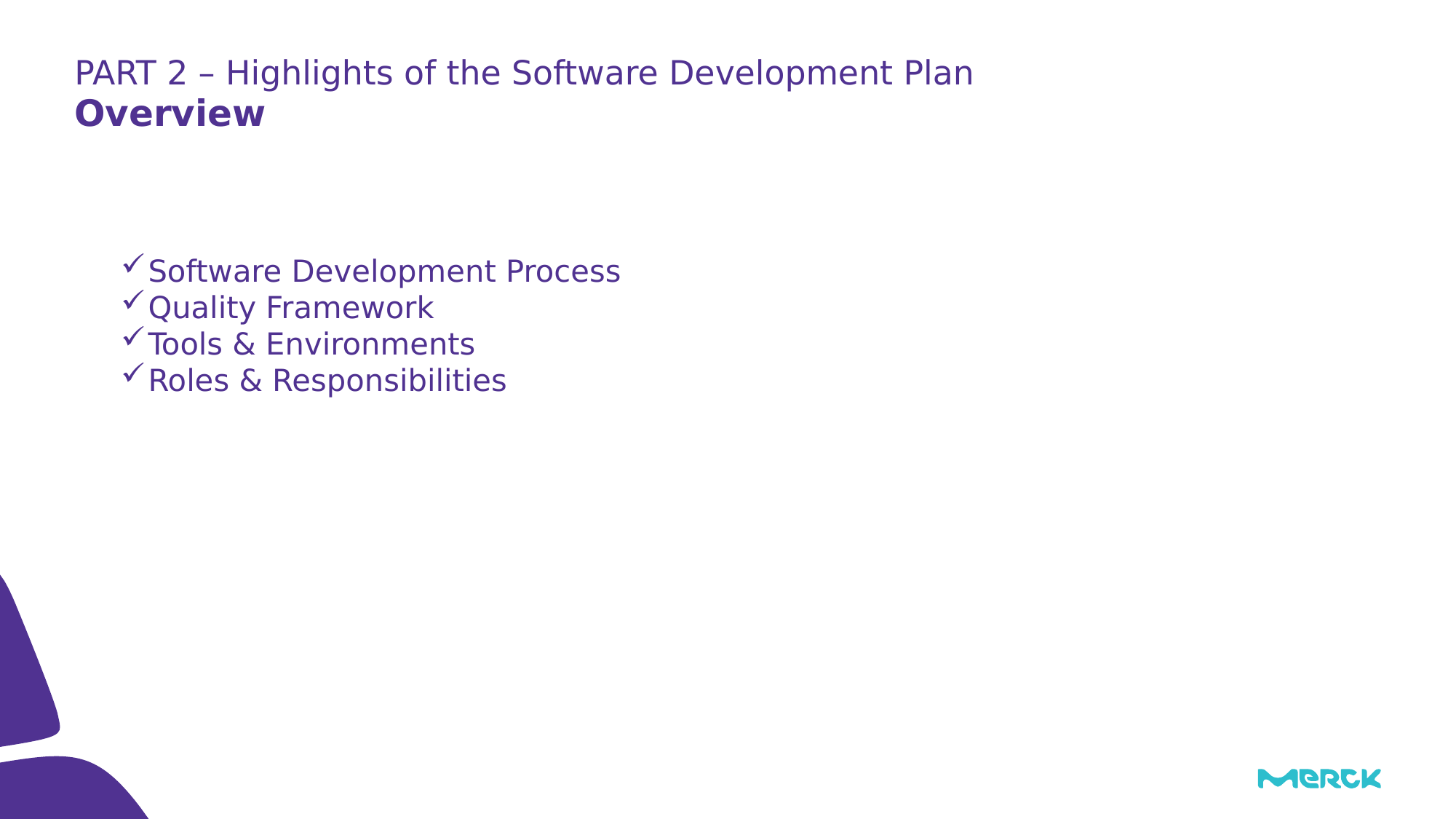

PART 2 – Highlights of the Software Development Plan

# Overview

Software Development Process
Quality Framework
Tools & Environments
Roles & Responsibilities